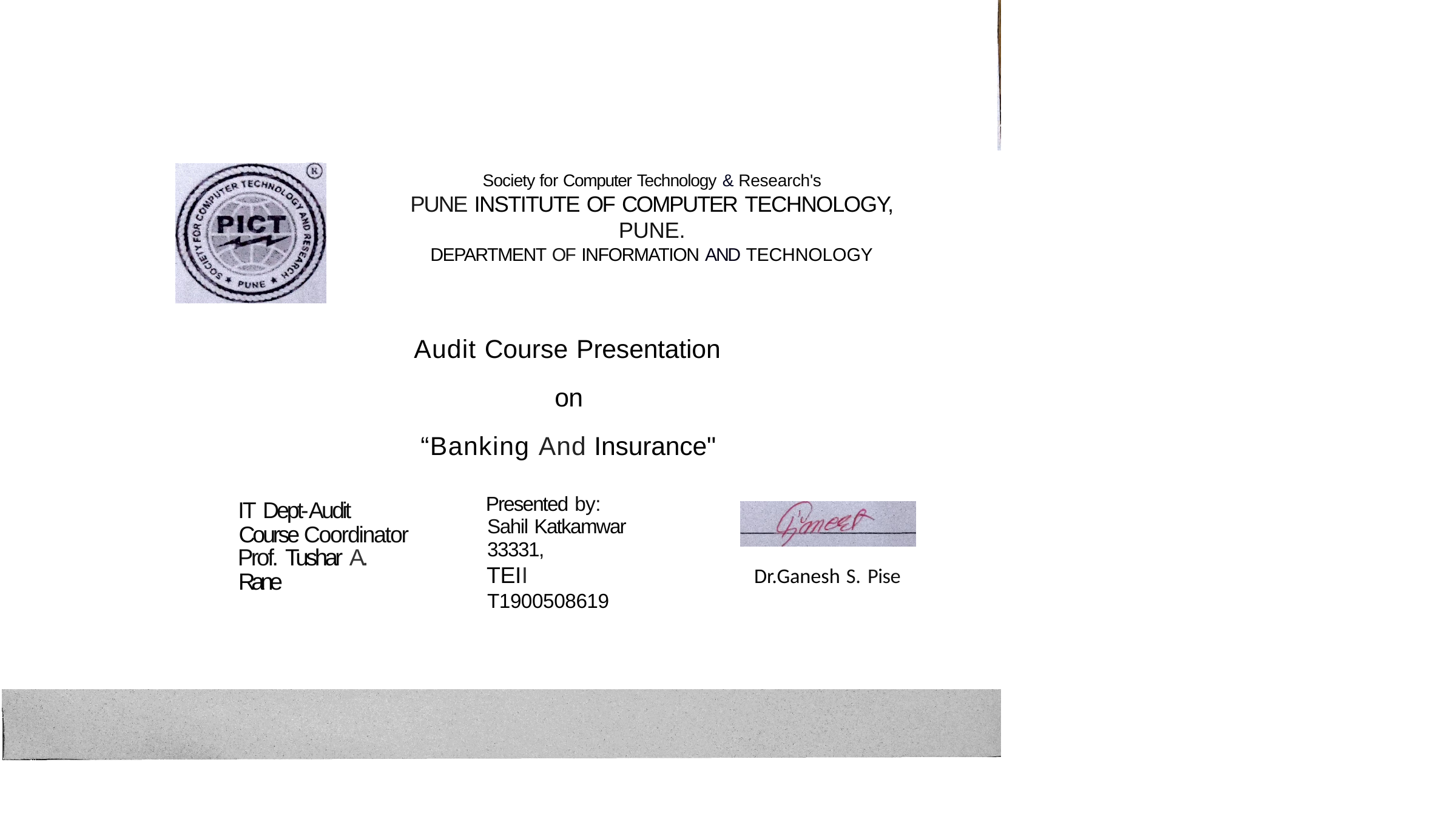

Society for Computer Technology & Research's
PUNE INSTITUTE OF COMPUTER TECHNOLOGY, PUNE.
DEPARTMENT OF INFORMATION AND TECHNOLOGY

Audit Course Presentation
on
“Banking And Insurance"
Presented by:
Sahil Katkamwar 33331,
TEII
T1900508619
IT Dept-Audit Course Coordinator
Prof. Tushar A. Rane
Dr.Ganesh S. Pise